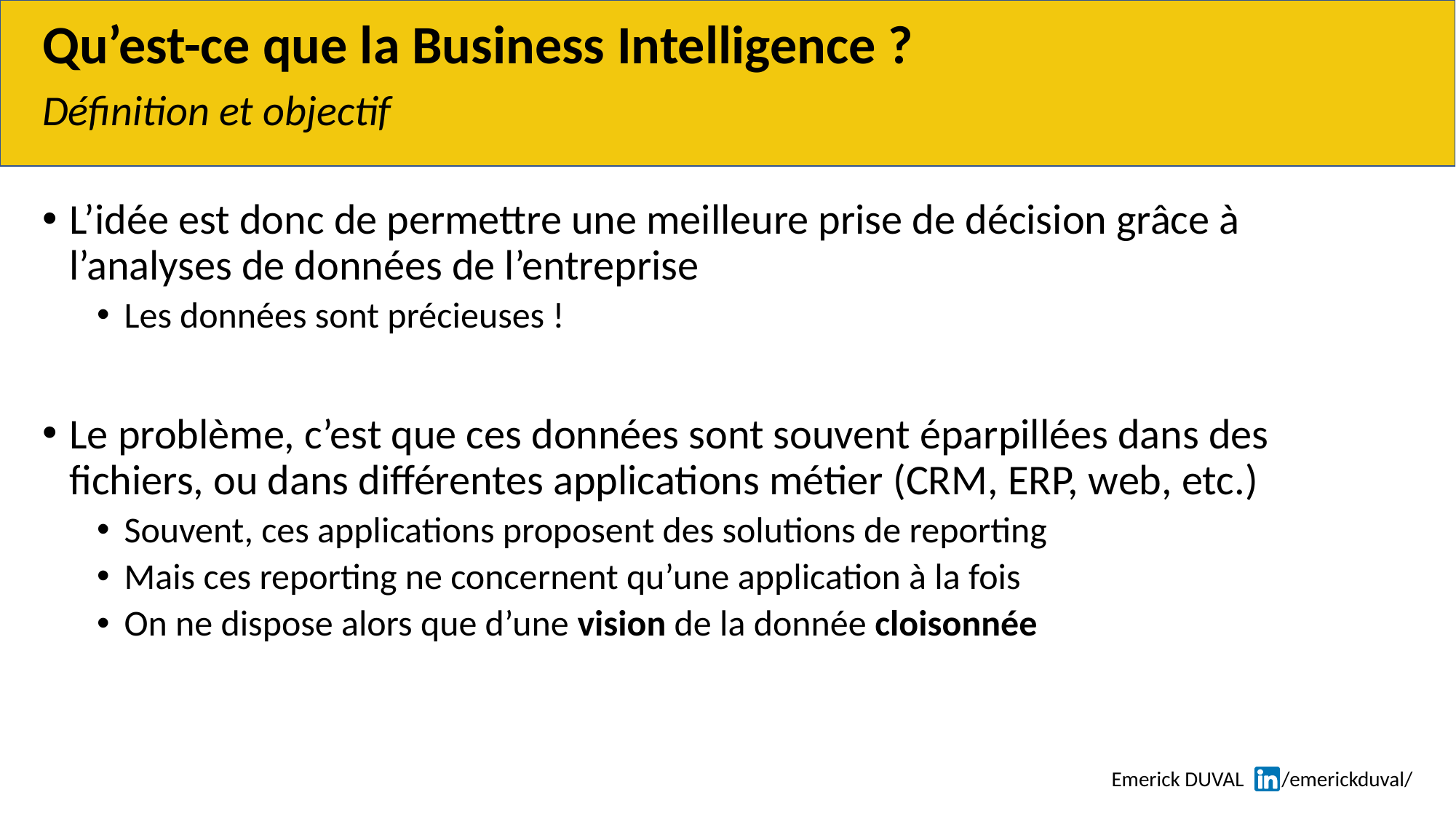

# Qu’est-ce que la Business Intelligence ?
Définition et objectif
L’idée est donc de permettre une meilleure prise de décision grâce à l’analyses de données de l’entreprise
Les données sont précieuses !

Le problème, c’est que ces données sont souvent éparpillées dans des fichiers, ou dans différentes applications métier (CRM, ERP, web, etc.)
Souvent, ces applications proposent des solutions de reporting
Mais ces reporting ne concernent qu’une application à la fois
On ne dispose alors que d’une vision de la donnée cloisonnée